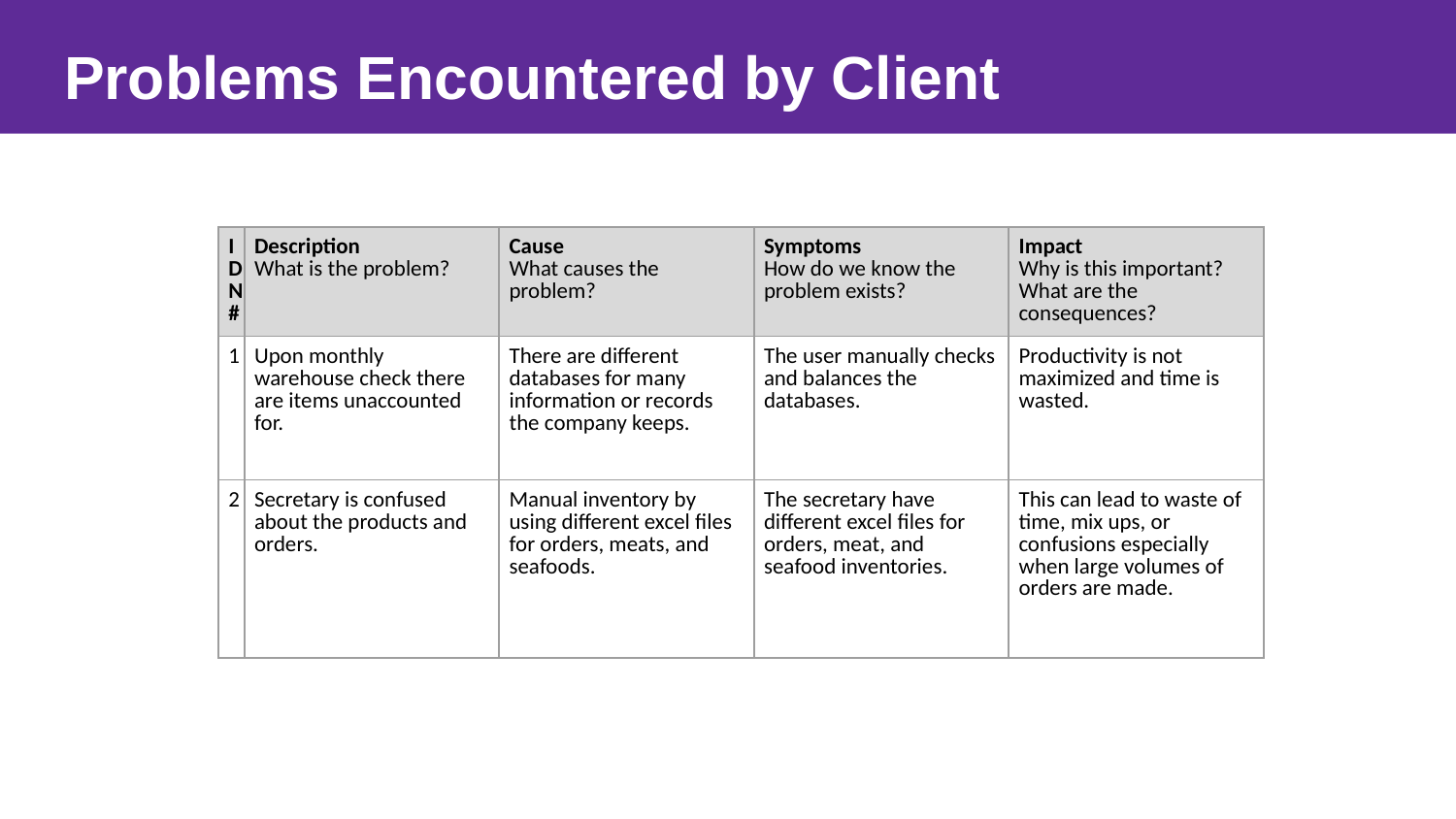

# Problems Encountered by Client

| ID N# | Description What is the problem? | Cause What causes the problem? | Symptoms How do we know the problem exists? | Impact Why is this important? What are the consequences? |
| --- | --- | --- | --- | --- |
| 1 | Upon monthly warehouse check there are items unaccounted for. | There are different databases for many information or records the company keeps. | The user manually checks and balances the databases. | Productivity is not maximized and time is wasted. |
| 2 | Secretary is confused about the products and orders. | Manual inventory by using different excel files for orders, meats, and seafoods. | The secretary have different excel files for orders, meat, and seafood inventories. | This can lead to waste of time, mix ups, or confusions especially when large volumes of orders are made. |